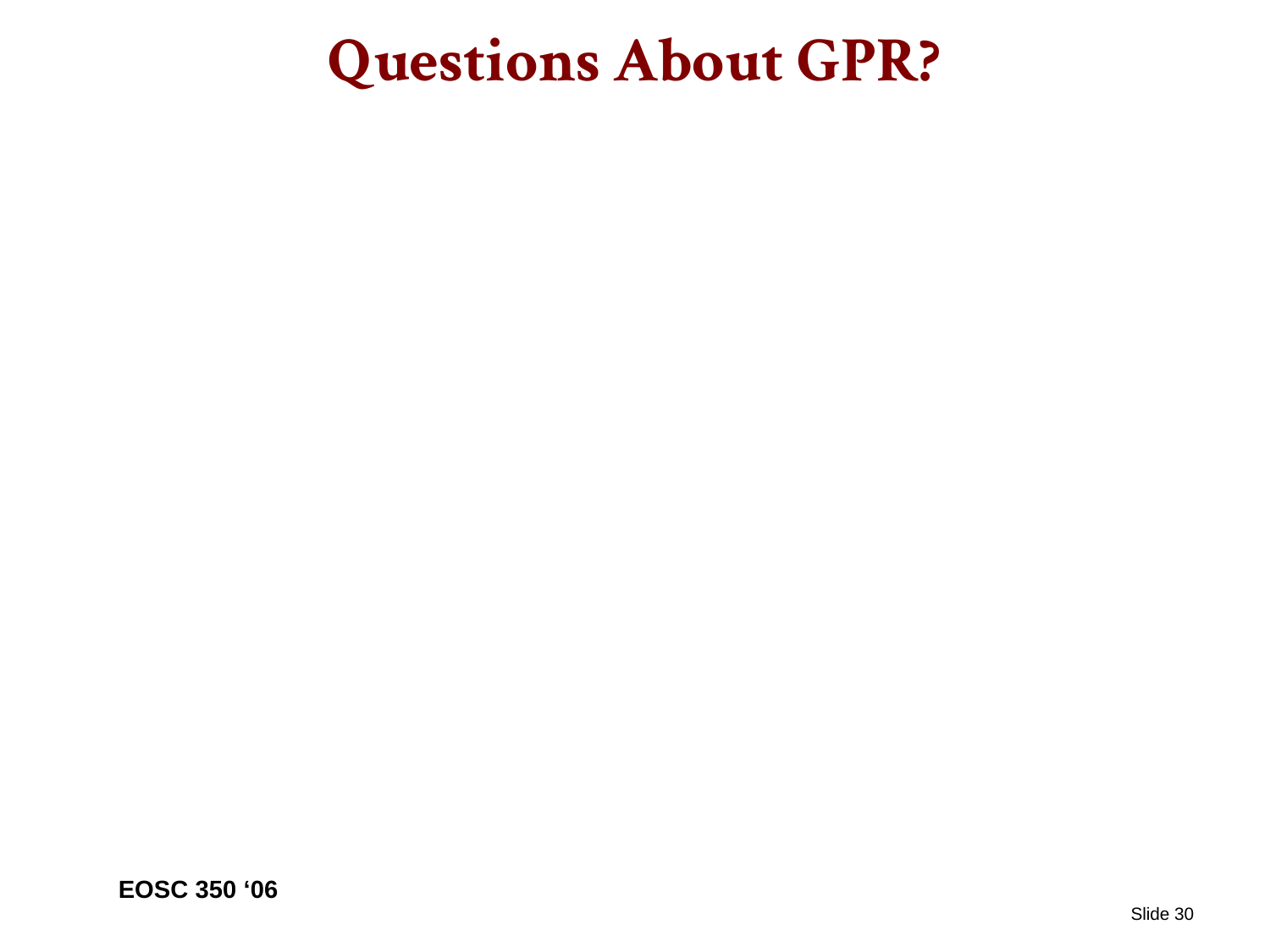

Questions About GPR?
Slide 30
EOSC 350 ‘06